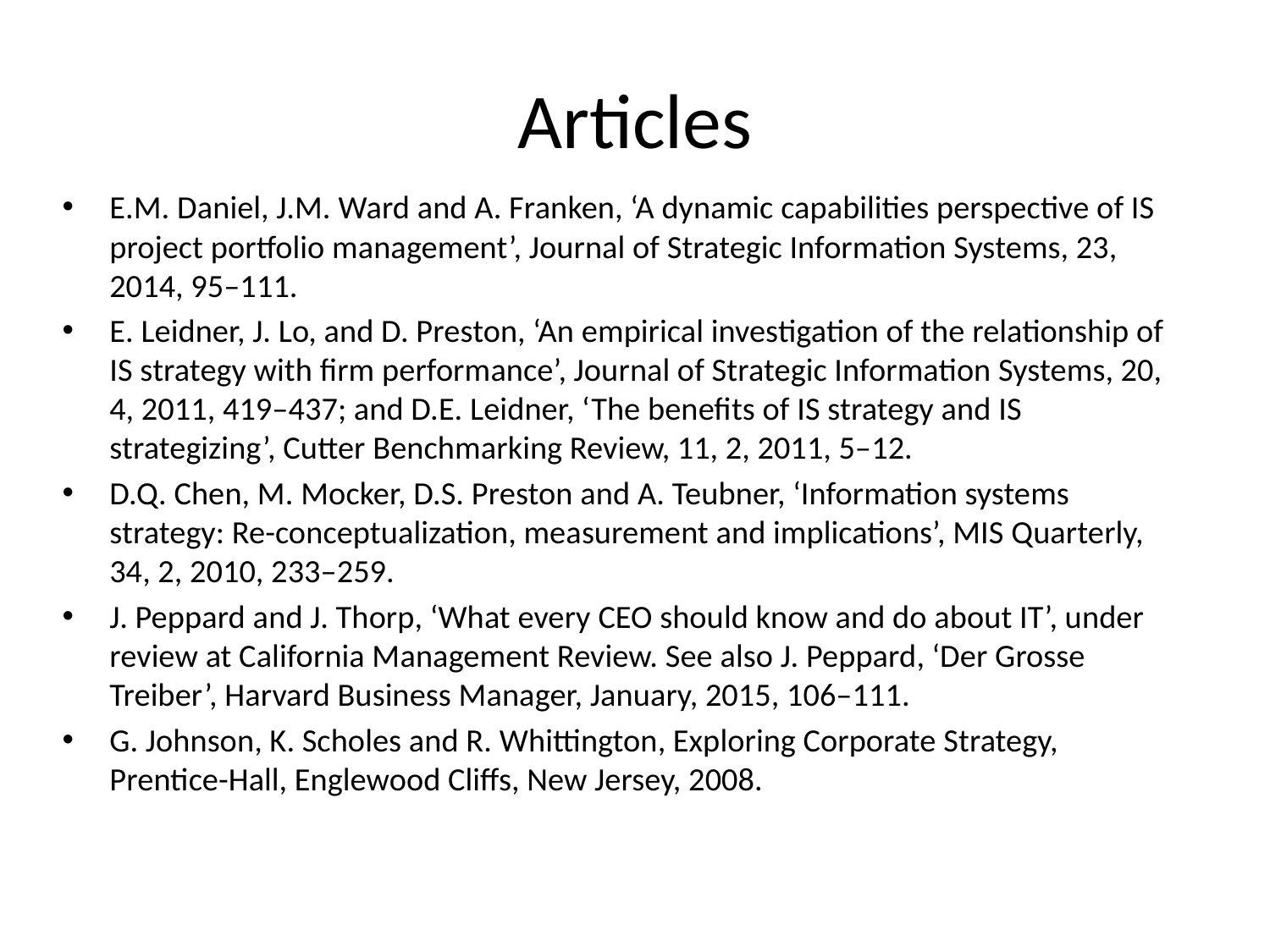

# Articles
E.M. Daniel, J.M. Ward and A. Franken, ‘A dynamic capabilities perspective of IS project portfolio management’, Journal of Strategic Information Systems, 23, 2014, 95–111.
E. Leidner, J. Lo, and D. Preston, ‘An empirical investigation of the relationship of IS strategy with firm performance’, Journal of Strategic Information Systems, 20, 4, 2011, 419–437; and D.E. Leidner, ‘The benefits of IS strategy and IS strategizing’, Cutter Benchmarking Review, 11, 2, 2011, 5–12.
D.Q. Chen, M. Mocker, D.S. Preston and A. Teubner, ‘Information systems strategy: Re-conceptualization, measurement and implications’, MIS Quarterly, 34, 2, 2010, 233–259.
J. Peppard and J. Thorp, ‘What every CEO should know and do about IT’, under review at California Management Review. See also J. Peppard, ‘Der Grosse Treiber’, Harvard Business Manager, January, 2015, 106–111.
G. Johnson, K. Scholes and R. Whittington, Exploring Corporate Strategy, Prentice-Hall, Englewood Cliffs, New Jersey, 2008.